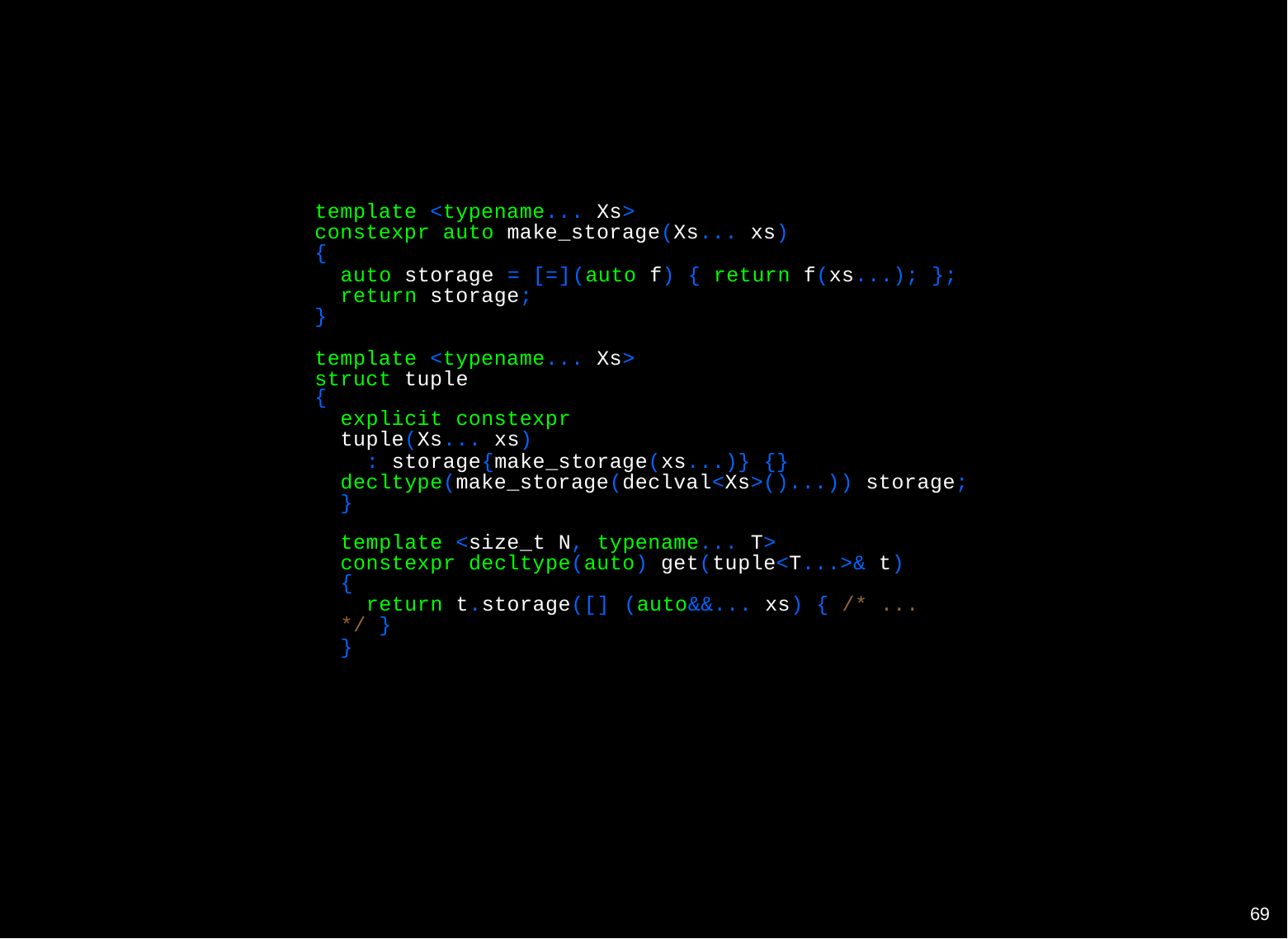

template <typename... Xs>
constexpr auto make_storage(Xs... xs)
{
auto storage = [=](auto f) { return f(xs...); }; return storage;
}

template <typename... Xs> struct tuple
{
explicit constexpr tuple(Xs... xs)
: storage{make_storage(xs...)} {} decltype(make_storage(declval<Xs>()...)) storage;
}
template <size_t N, typename... T>
constexpr decltype(auto) get(tuple<T...>& t)
{
return t.storage([] (auto&&... xs) { /* ... */ }
}

69